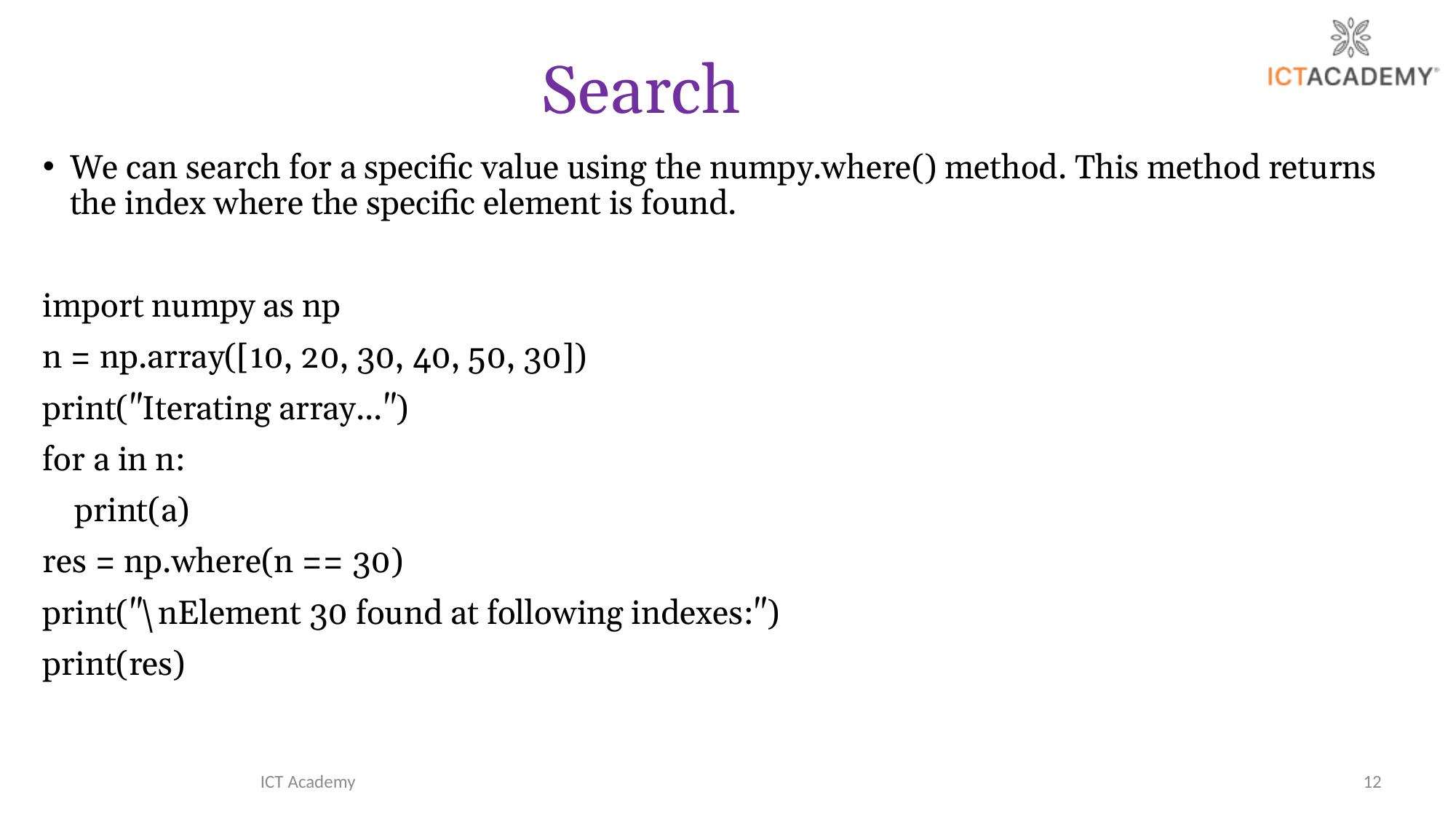

# Search
We can search for a specific value using the numpy.where() method. This method returns the index where the specific element is found.

import numpy as np
n = np.array([10, 20, 30, 40, 50, 30])
print("Iterating array...")
for a in n:
    print(a)
res = np.where(n == 30)
print("\nElement 30 found at following indexes:")
print(res)

ICT Academy
12